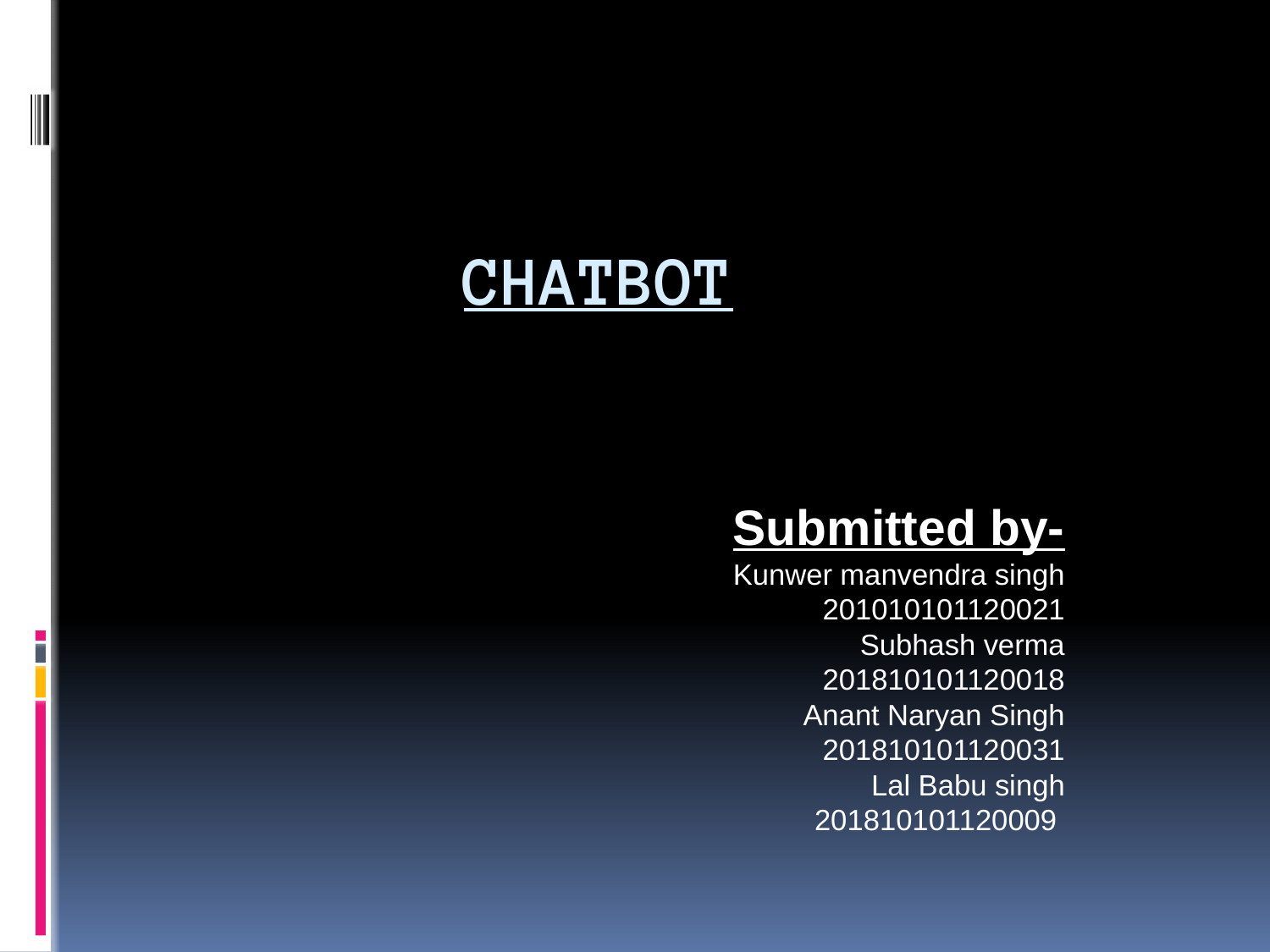

# CHATBOT
Submitted by-
Kunwer manvendra singh
201010101120021
Subhash verma
201810101120018
Anant Naryan Singh
201810101120031
Lal Babu singh
201810101120009